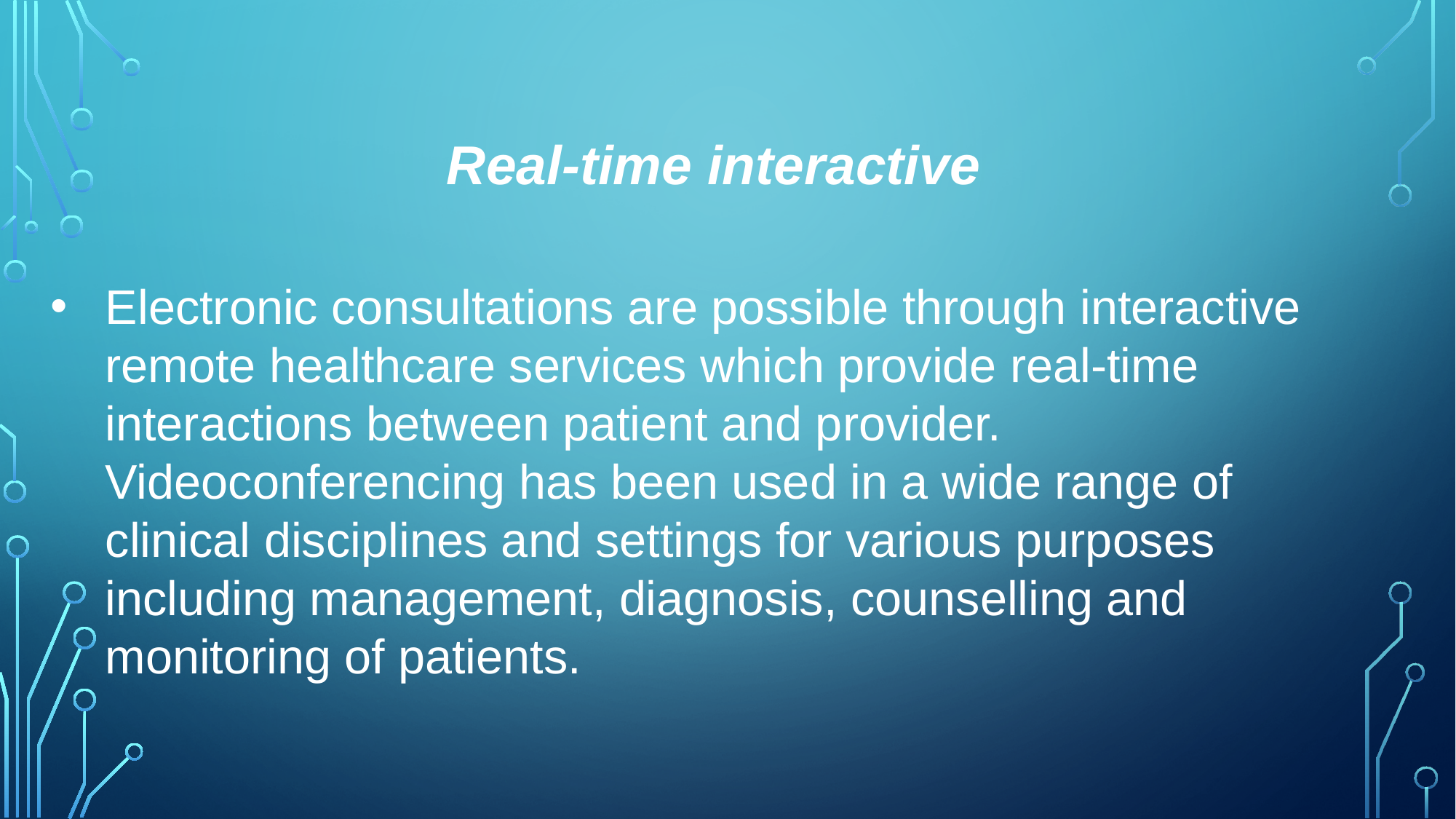

Real-time interactive

Electronic consultations are possible through interactive remote healthcare services which provide real-time interactions between patient and provider. Videoconferencing has been used in a wide range of clinical disciplines and settings for various purposes including management, diagnosis, counselling and monitoring of patients.